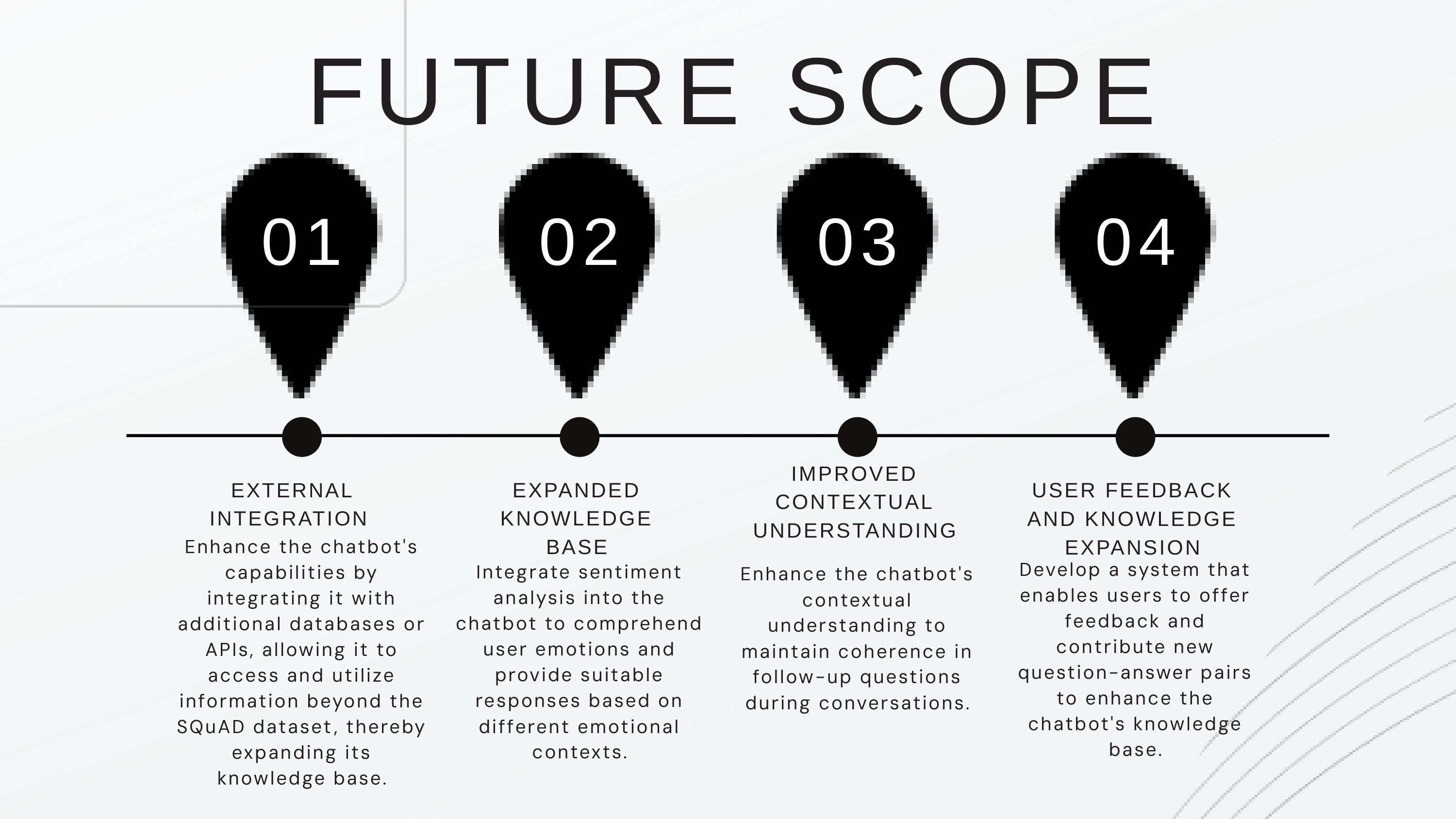

FUTURE SCOPE

01
02
03
04

IMPROVED CONTEXTUAL UNDERSTANDING
EXPANDED KNOWLEDGE BASE
USER FEEDBACK AND KNOWLEDGE EXPANSION
 EXTERNAL INTEGRATION
Enhance the chatbot's capabilities by integrating it with additional databases or APIs, allowing it to access and utilize information beyond the SQuAD dataset, thereby expanding its knowledge base.

Develop a system that enables users to offer feedback and contribute new question-answer pairs to enhance the chatbot's knowledge base.
Integrate sentiment analysis into the chatbot to comprehend user emotions and provide suitable responses based on different emotional contexts.

Enhance the chatbot's contextual understanding to maintain coherence in follow-up questions during conversations.